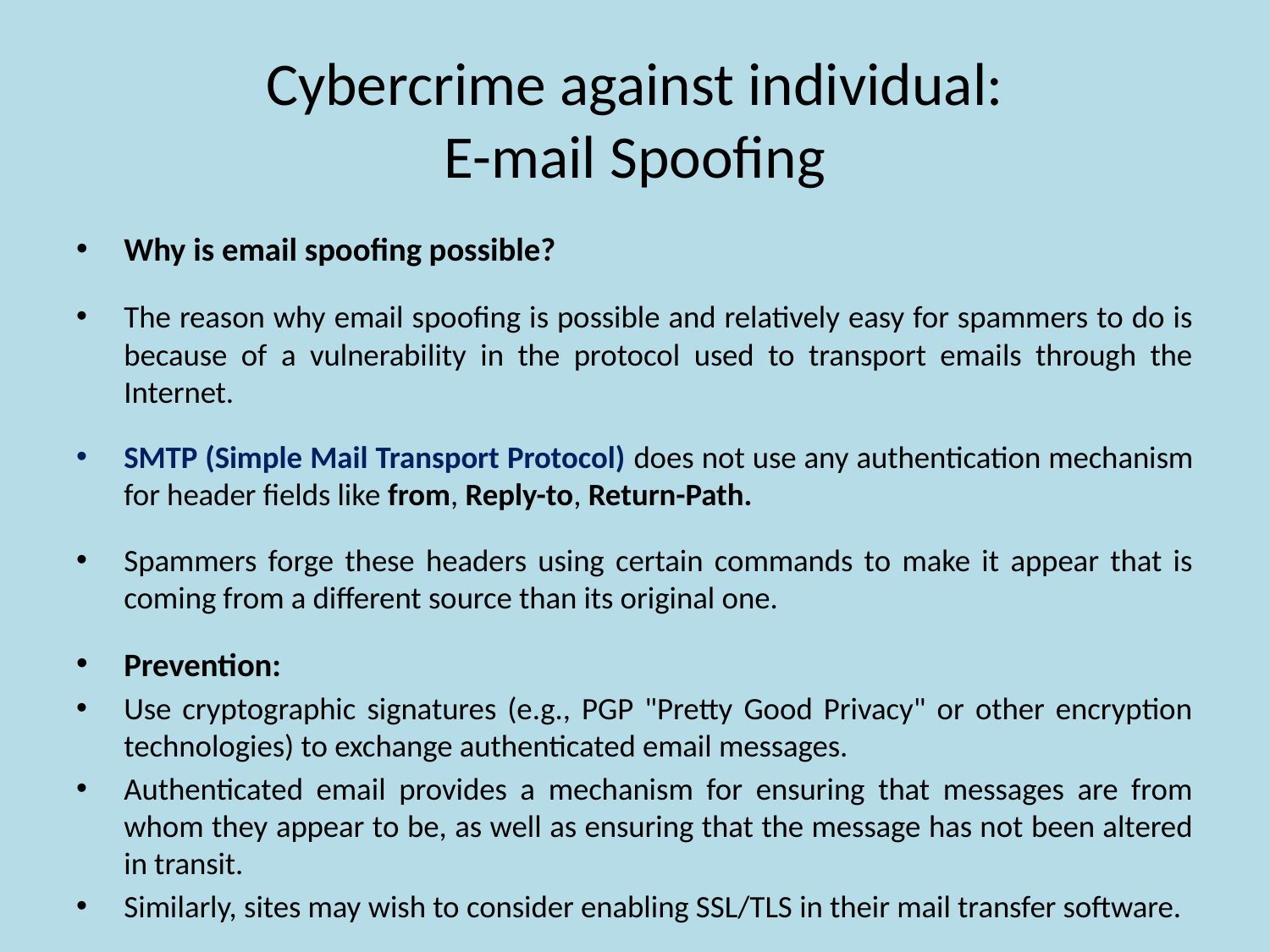

# Cybercrime against individual: E-mail Spoofing
Why is email spoofing possible?

The reason why email spoofing is possible and relatively easy for spammers to do is because of a vulnerability in the protocol used to transport emails through the Internet.

SMTP (Simple Mail Transport Protocol) does not use any authentication mechanism for header fields like from, Reply-to, Return-Path.

Spammers forge these headers using certain commands to make it appear that is coming from a different source than its original one.

Prevention:
Use cryptographic signatures (e.g., PGP "Pretty Good Privacy" or other encryption technologies) to exchange authenticated email messages.
Authenticated email provides a mechanism for ensuring that messages are from whom they appear to be, as well as ensuring that the message has not been altered in transit.
Similarly, sites may wish to consider enabling SSL/TLS in their mail transfer software.